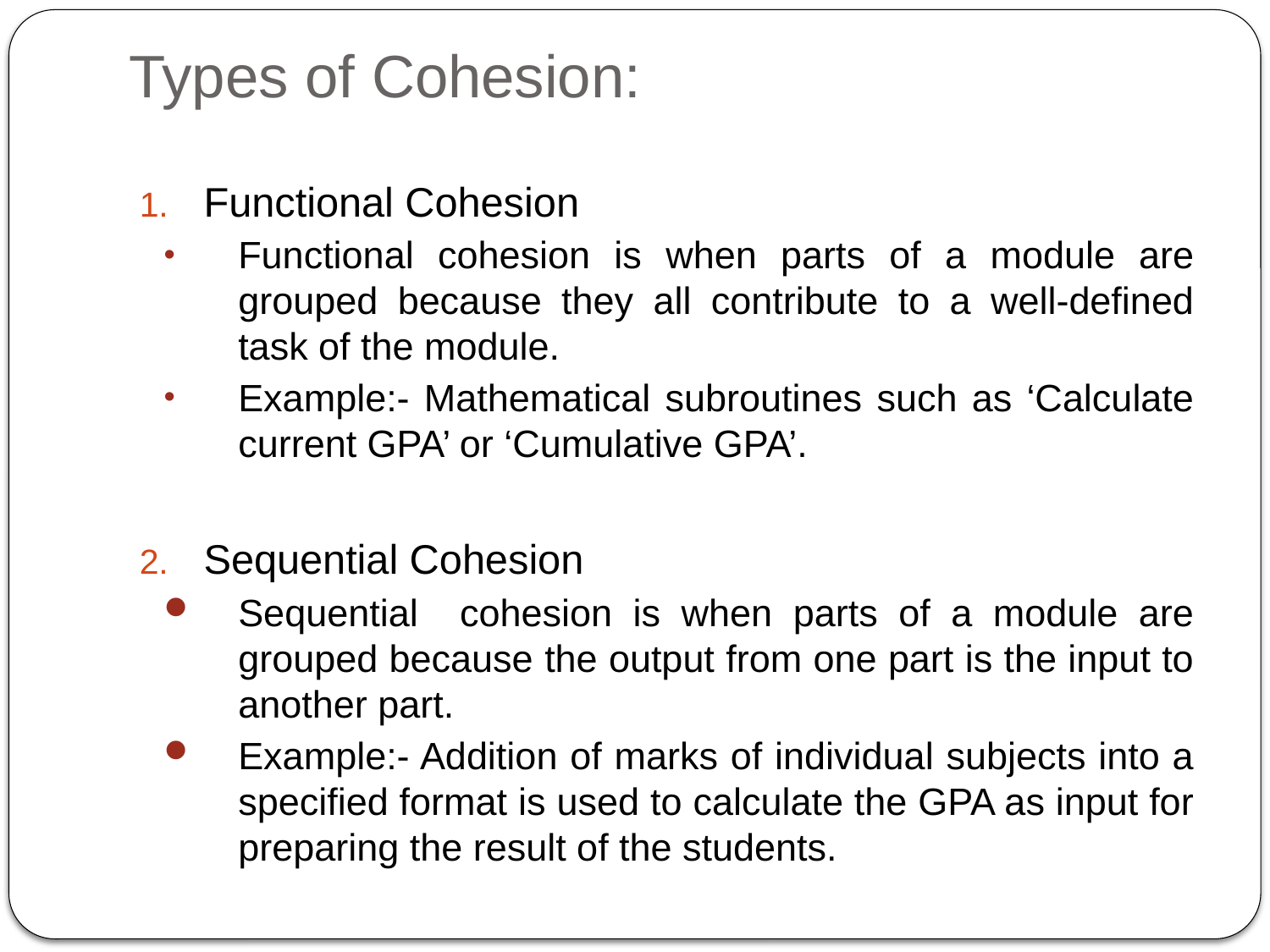

# Types of Cohesion:
Functional Cohesion
Functional cohesion is when parts of a module are grouped because they all contribute to a well-defined task of the module.
Example:- Mathematical subroutines such as ‘Calculate current GPA’ or ‘Cumulative GPA’.

Sequential Cohesion
Sequential  cohesion is when parts of a module are grouped because the output from one part is the input to another part.
Example:- Addition of marks of individual subjects into a specified format is used to calculate the GPA as input for preparing the result of the students.